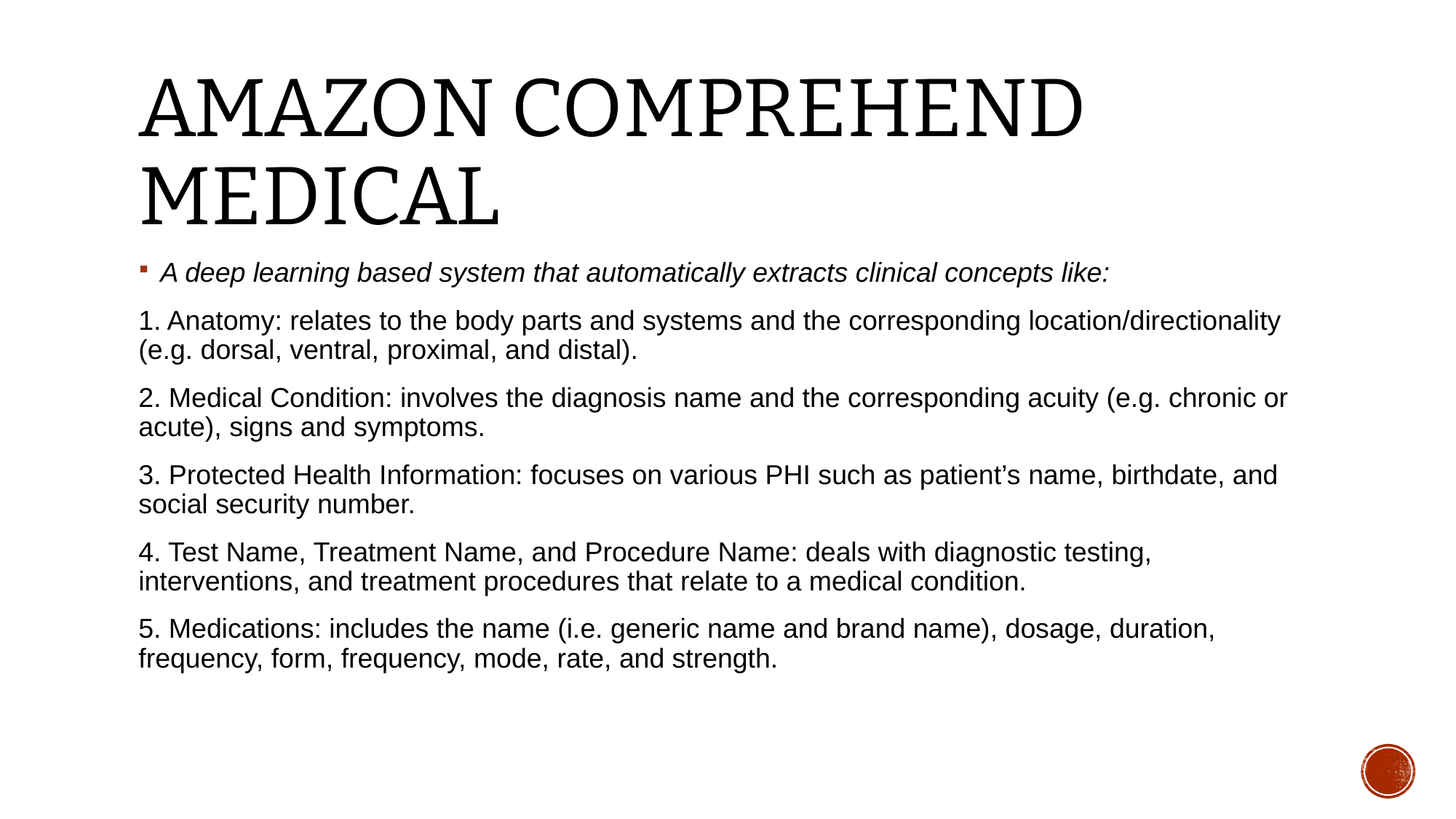

# Amazon Comprehend Medical
A deep learning based system that automatically extracts clinical concepts like:
1. Anatomy: relates to the body parts and systems and the corresponding location/directionality (e.g. dorsal, ventral, proximal, and distal).
2. Medical Condition: involves the diagnosis name and the corresponding acuity (e.g. chronic or acute), signs and symptoms.
3. Protected Health Information: focuses on various PHI such as patient’s name, birthdate, and social security number.
4. Test Name, Treatment Name, and Procedure Name: deals with diagnostic testing, interventions, and treatment procedures that relate to a medical condition.
5. Medications: includes the name (i.e. generic name and brand name), dosage, duration, frequency, form, frequency, mode, rate, and strength.